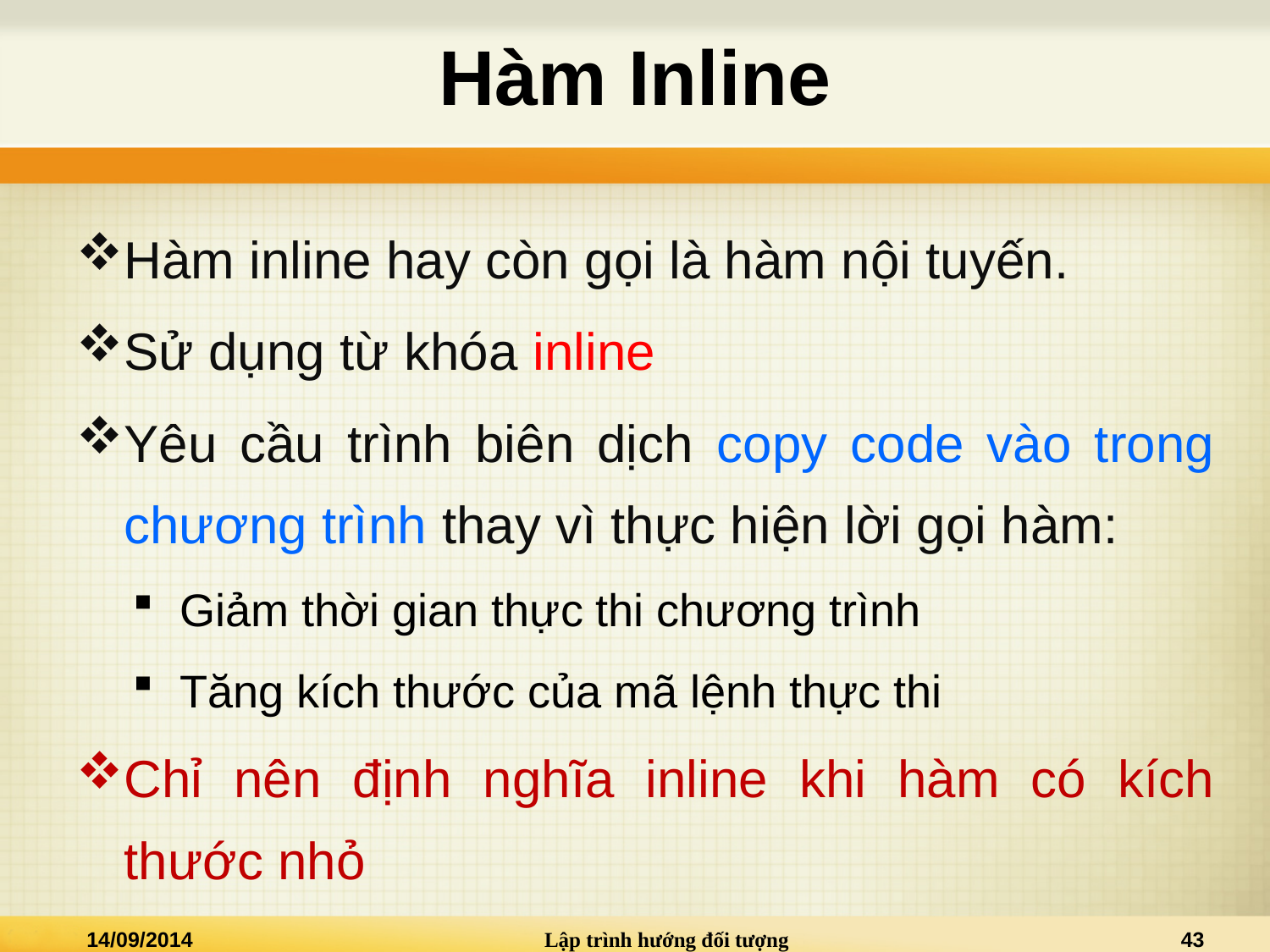

# Hàm Inline
Hàm inline hay còn gọi là hàm nội tuyến.
Sử dụng từ khóa inline
Yêu cầu trình biên dịch copy code vào trong chương trình thay vì thực hiện lời gọi hàm:
Giảm thời gian thực thi chương trình
Tăng kích thước của mã lệnh thực thi
Chỉ nên định nghĩa inline khi hàm có kích thước nhỏ
14/09/2014
Lập trình hướng đối tượng
43